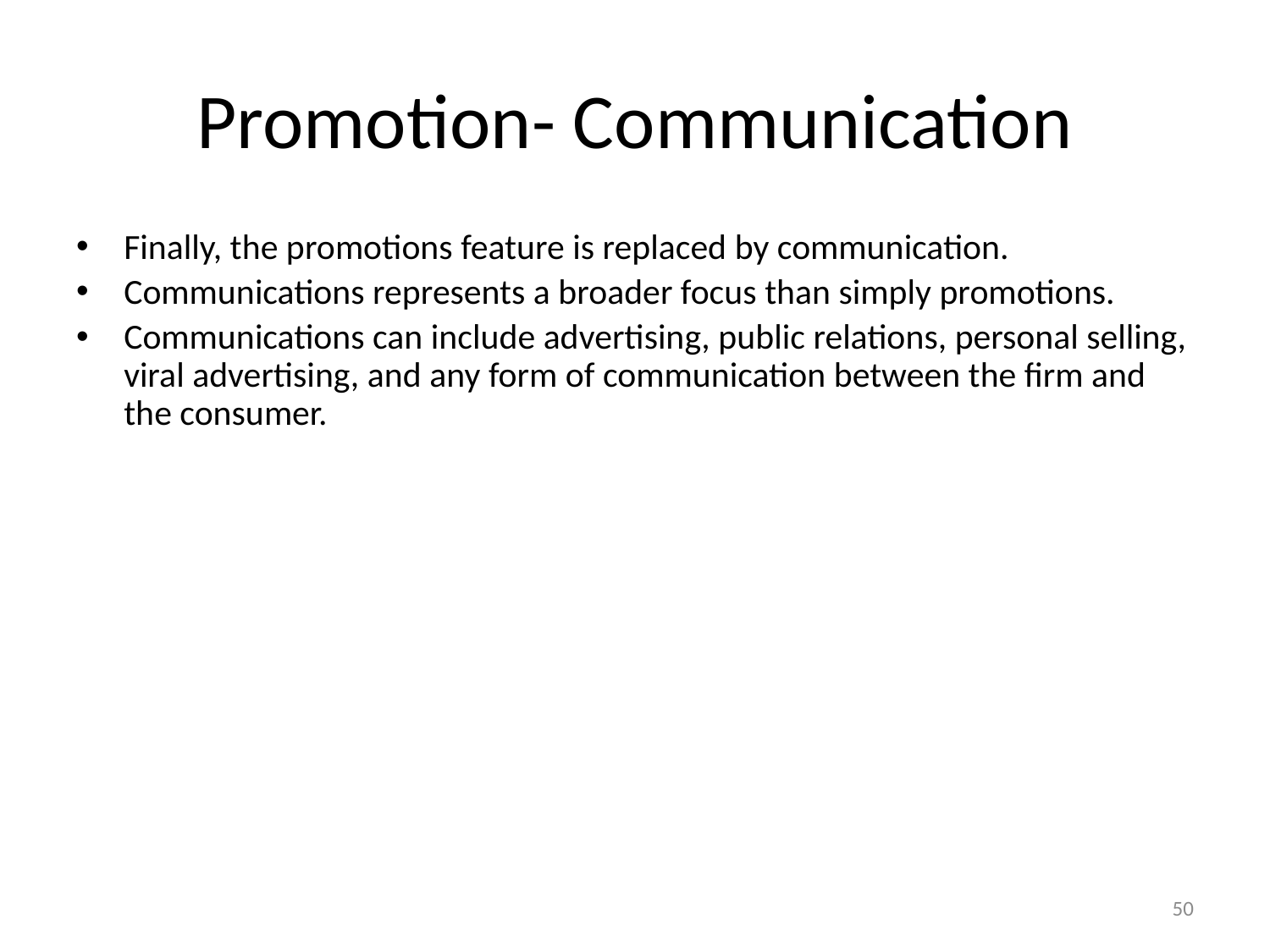

# Promotion- Communication
Finally, the promotions feature is replaced by communication.
Communications represents a broader focus than simply promotions.
Communications can include advertising, public relations, personal selling, viral advertising, and any form of communication between the firm and the consumer.
50